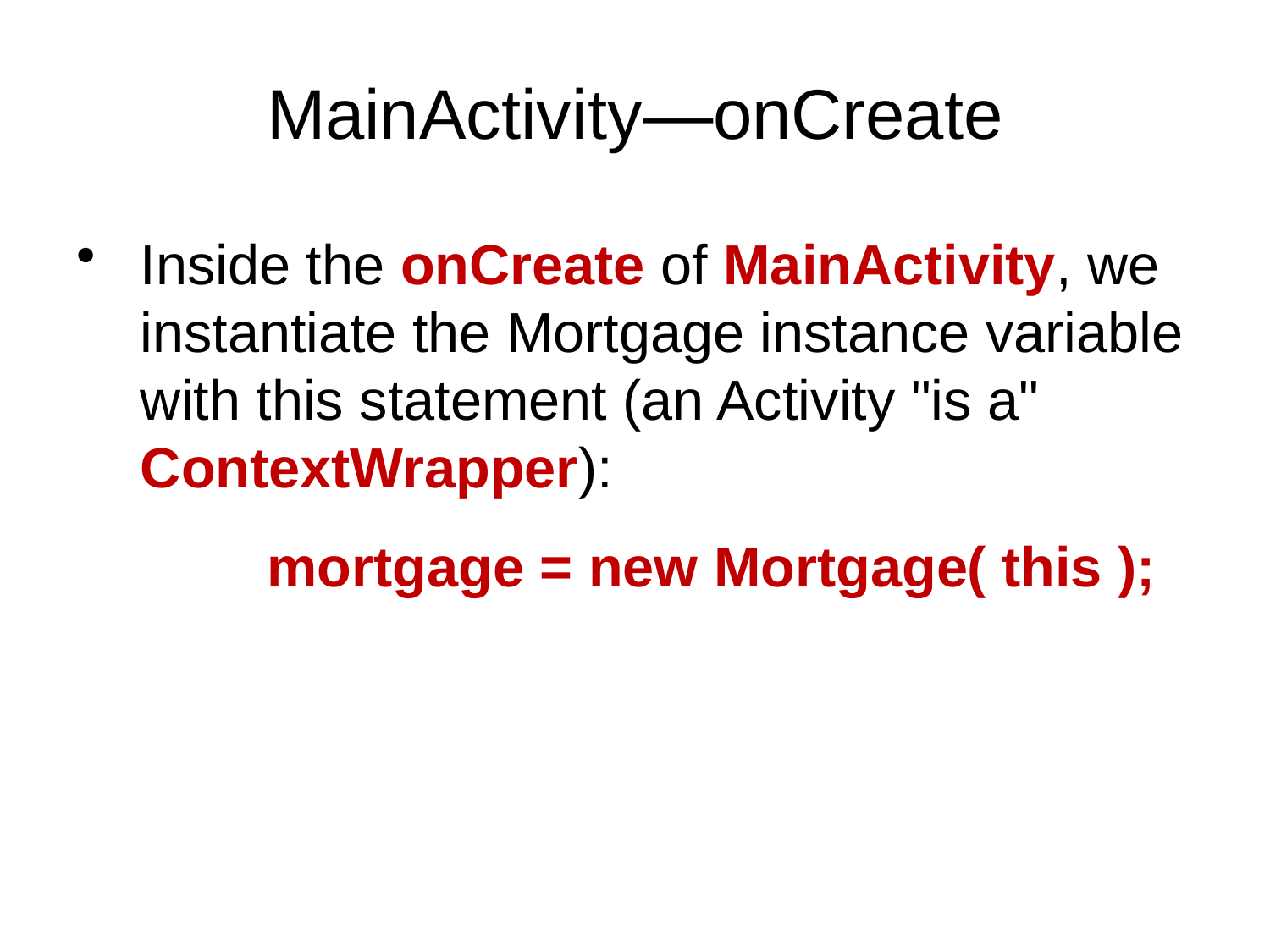

# MainActivity—onCreate
Inside the onCreate of MainActivity, we instantiate the Mortgage instance variable with this statement (an Activity "is a" ContextWrapper):
		mortgage = new Mortgage( this );